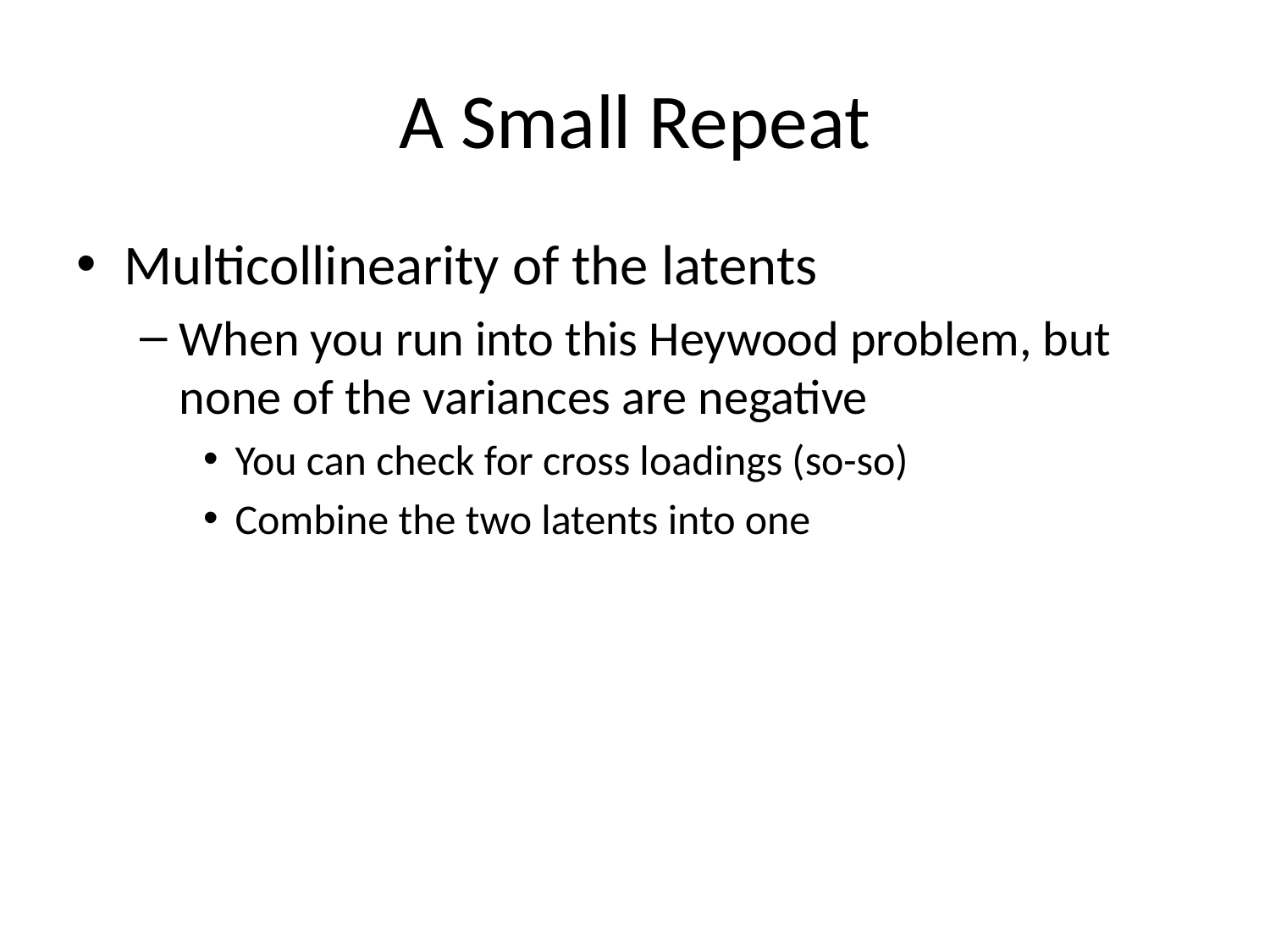

# A Small Repeat
Multicollinearity of the latents
When you run into this Heywood problem, but none of the variances are negative
You can check for cross loadings (so-so)
Combine the two latents into one